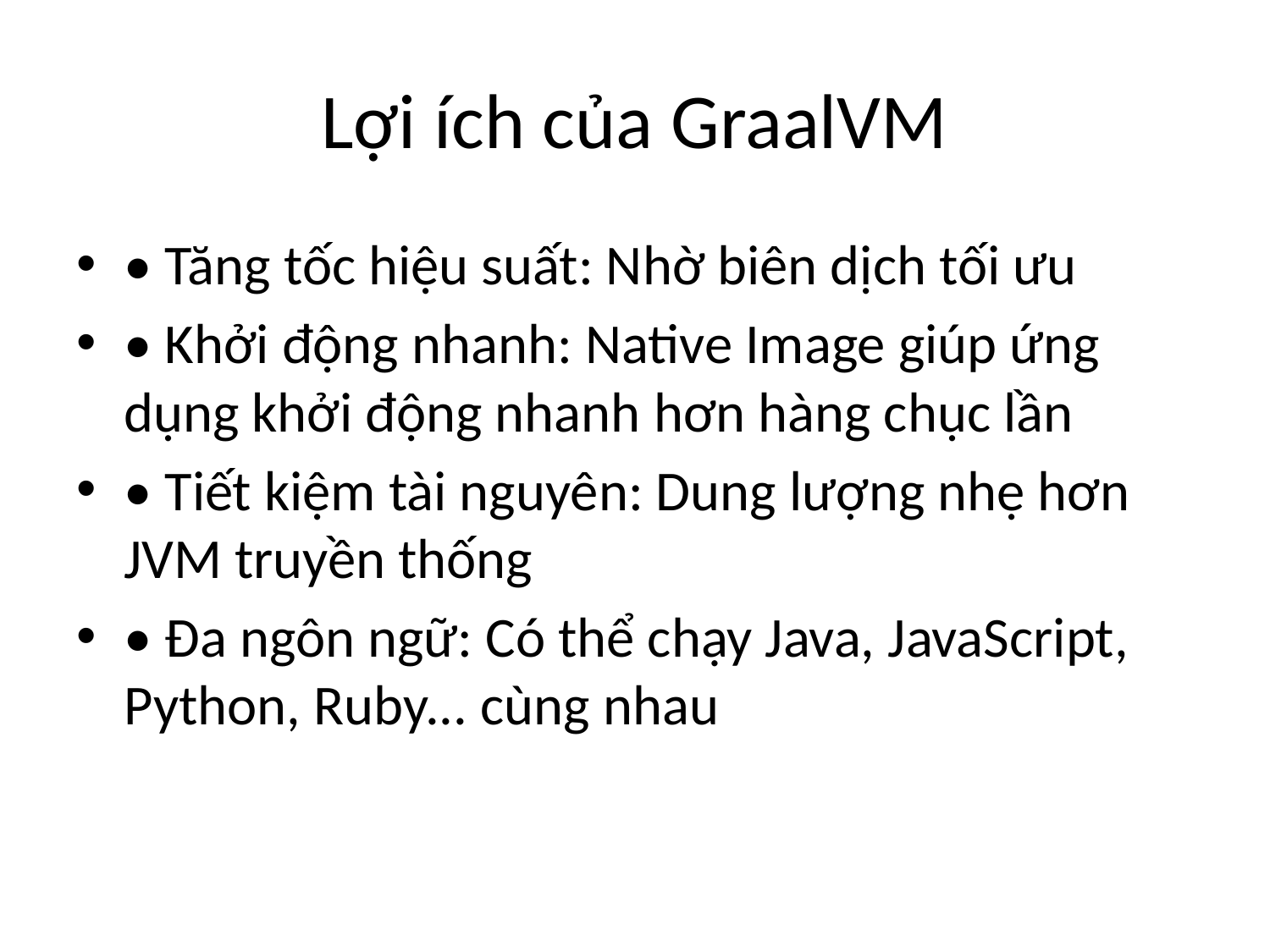

# Lợi ích của GraalVM
• Tăng tốc hiệu suất: Nhờ biên dịch tối ưu
• Khởi động nhanh: Native Image giúp ứng dụng khởi động nhanh hơn hàng chục lần
• Tiết kiệm tài nguyên: Dung lượng nhẹ hơn JVM truyền thống
• Đa ngôn ngữ: Có thể chạy Java, JavaScript, Python, Ruby... cùng nhau